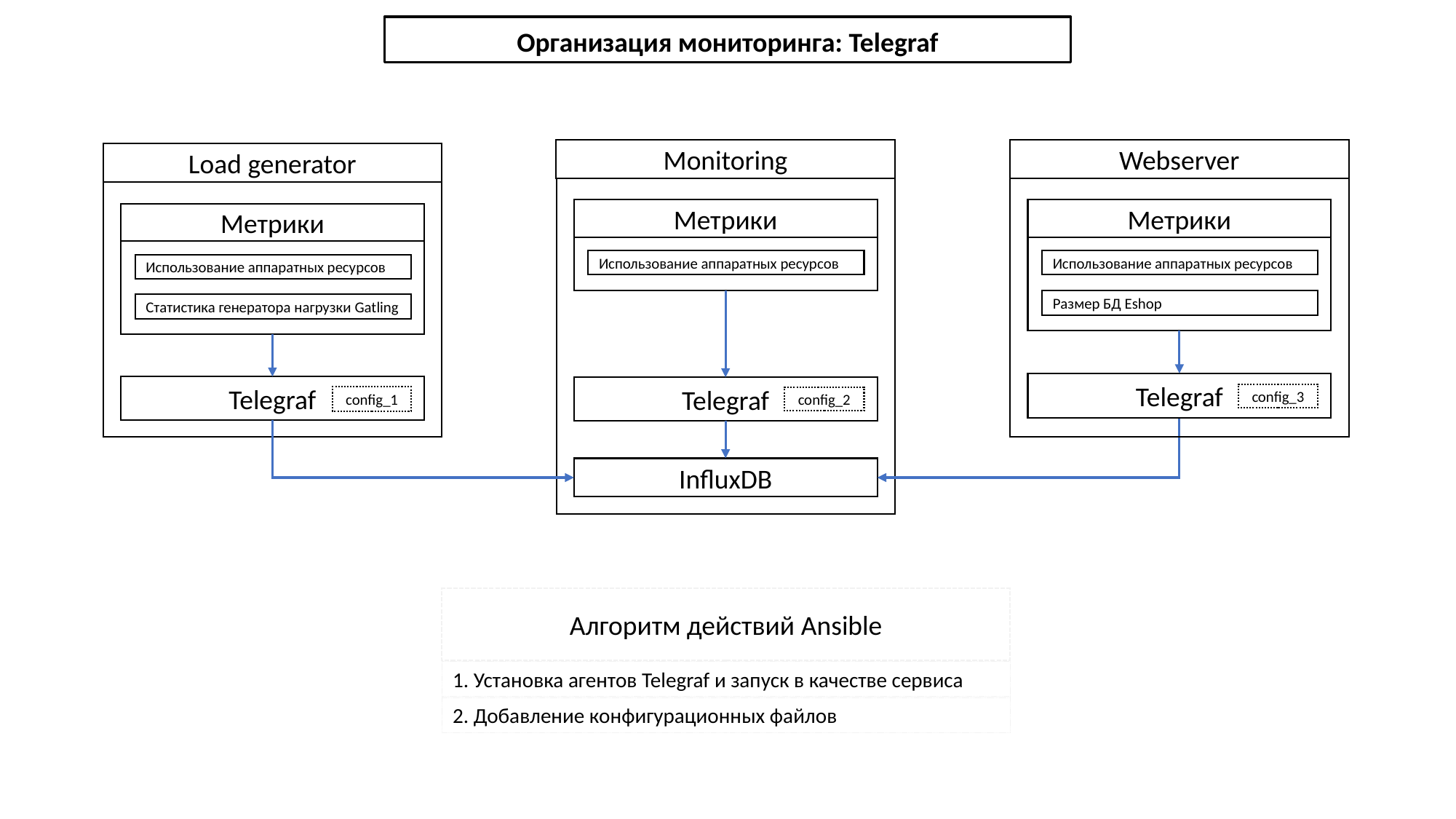

Организация мониторинга: Telegraf
Monitoring
Webserver
Load generator

Метрики
Метрики
Метрики

Использование аппаратных ресурсов
Использование аппаратных ресурсов
Использование аппаратных ресурсов
Размер БД Eshop
Статистика генератора нагрузки Gatling
Telegraf
Telegraf
Telegraf
config_3
config_1
config_2
InfluxDB
Алгоритм действий Ansible
1. Установка агентов Telegraf и запуск в качестве сервиса
2. Добавление конфигурационных файлов